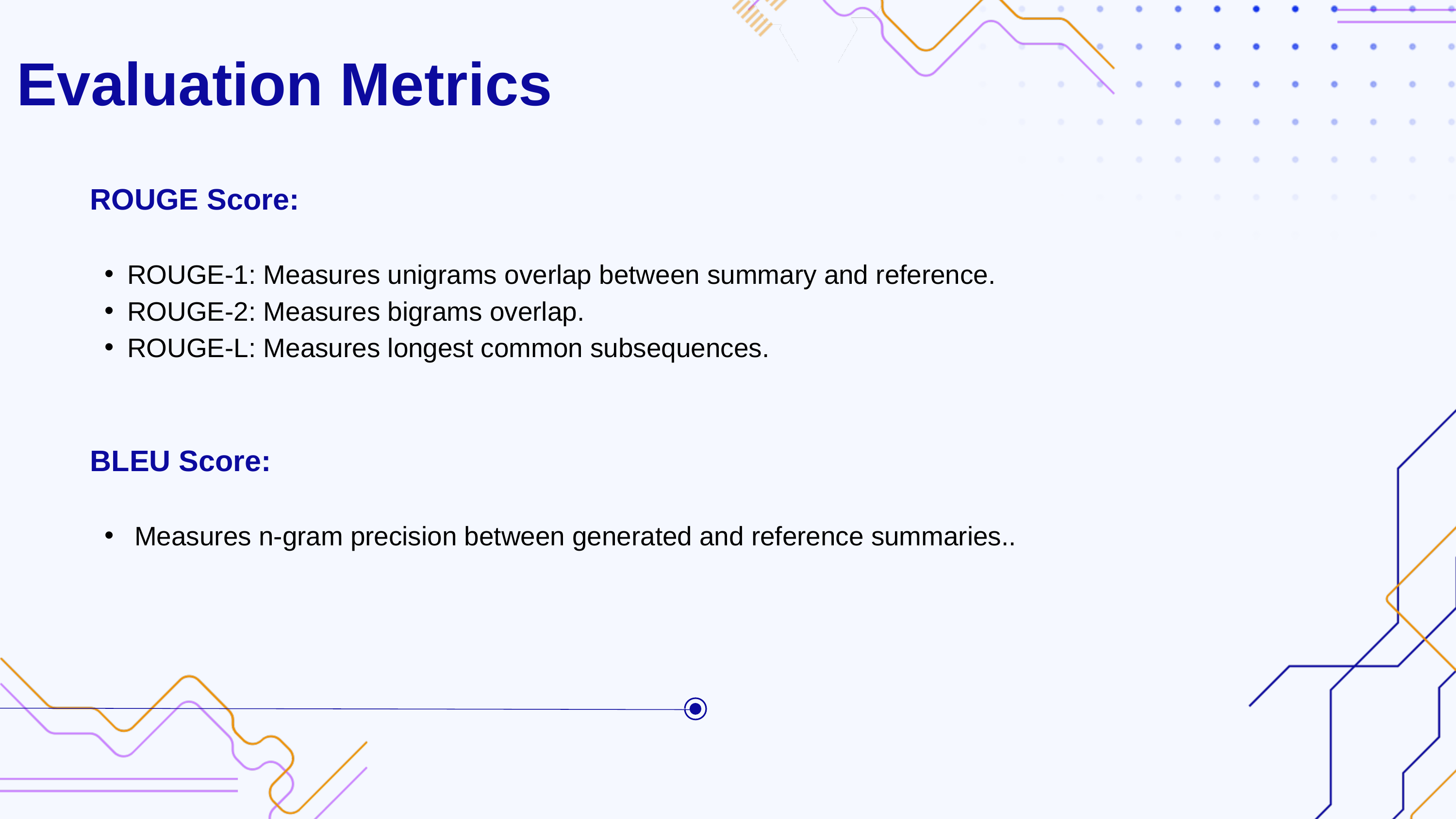

Evaluation Metrics

.

 ROUGE Score:

ROUGE-1: Measures unigrams overlap between summary and reference.
ROUGE-2: Measures bigrams overlap.
ROUGE-L: Measures longest common subsequences.

 BLEU Score:

 Measures n-gram precision between generated and reference summaries..